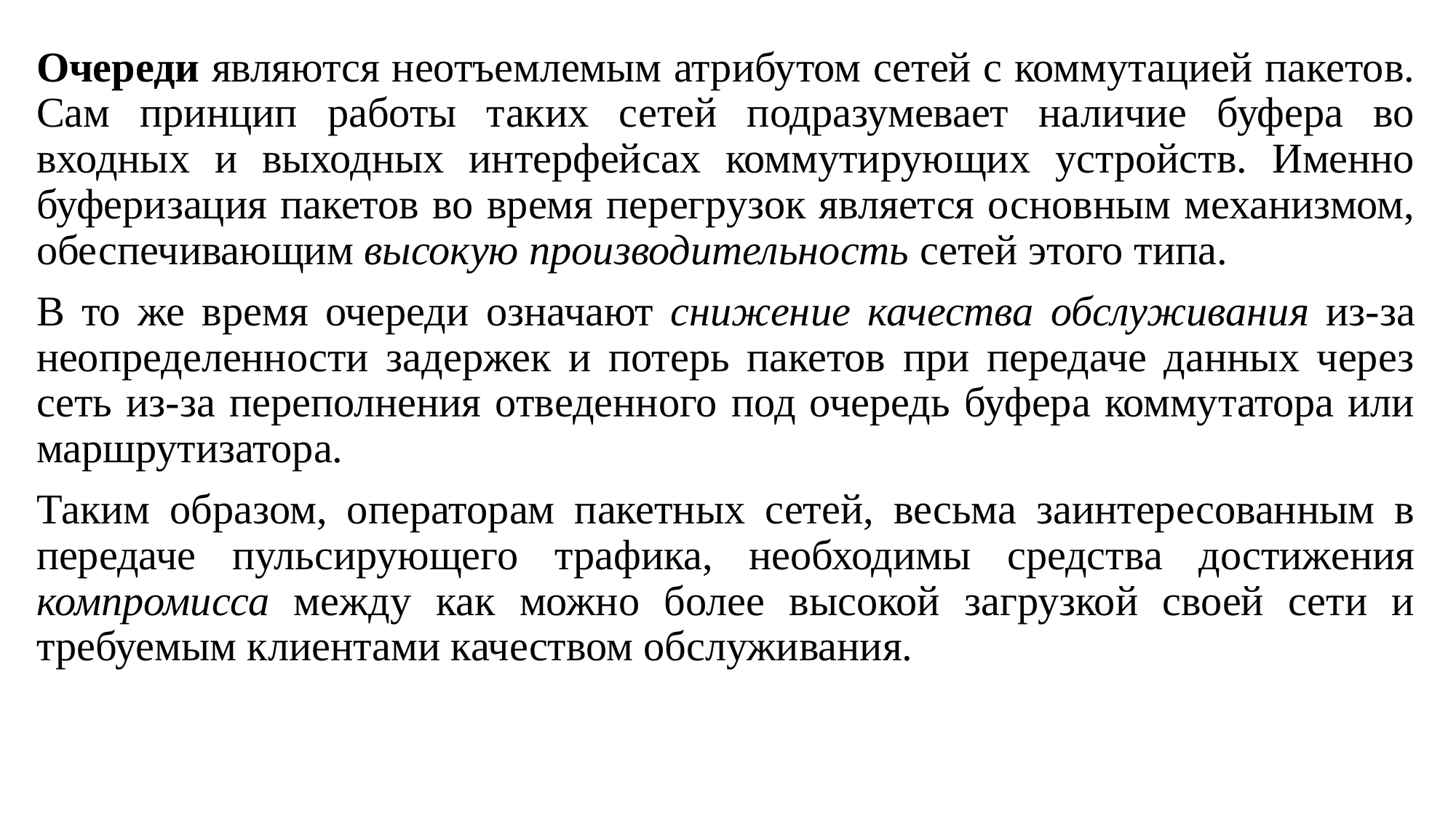

Очереди являются неотъемлемым атрибутом сетей с коммутацией пакетов. Сам принцип работы таких сетей подразумевает наличие буфера во входных и выходных интерфейсах коммутирующих устройств. Именно буферизация пакетов во время перегрузок является основным механизмом, обеспечивающим высокую производительность сетей этого типа.
В то же время очереди означают снижение качества обслуживания из-за неопределенности задержек и потерь пакетов при передаче данных через сеть из-за переполнения отведенного под очередь буфера коммутатора или маршрутизатора.
Таким образом, операторам пакетных сетей, весьма заинтересованным в передаче пульсирующего трафика, необходимы средства достижения компромисса между как можно более высокой загрузкой своей сети и требуемым клиентами качеством обслуживания.